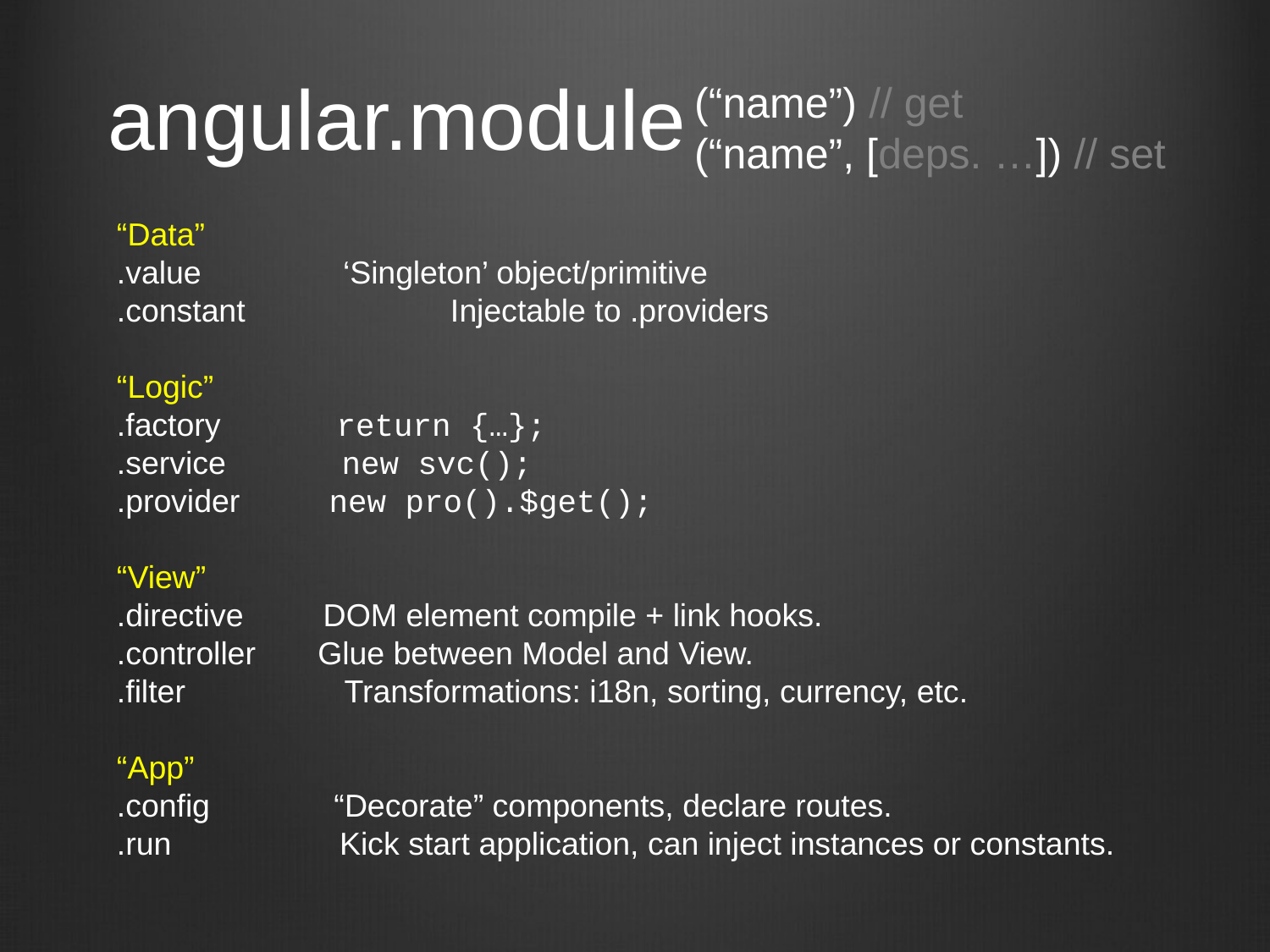

# angular.module
(“name”) // get
(“name”, [deps. …]) // set

“Data”
.value                ‘Singleton’ object/primitive
.constant	         Injectable to .providers

“Logic”
.factory             return {…};
.service             new svc();
.provider          new pro().$get();

“View”
.directive         DOM element compile + link hooks.
.controller       Glue between Model and View.
.filter                  Transformations: i18n, sorting, currency, etc.

“App”
.config              “Decorate” components, declare routes.
.run                   Kick start application, can inject instances or constants.